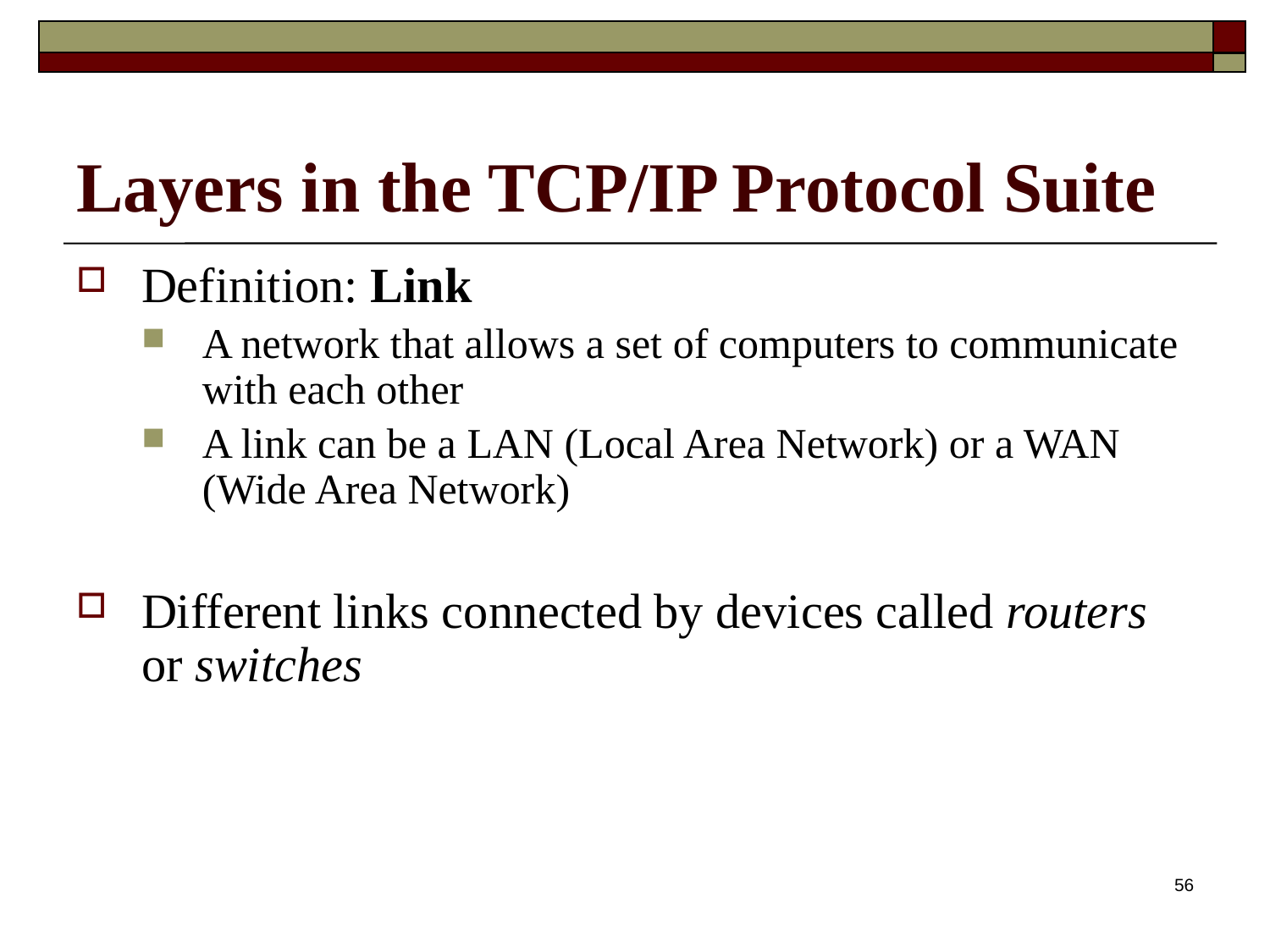

# Layers in the TCP/IP Protocol Suite
Definition: Link
A network that allows a set of computers to communicate with each other
A link can be a LAN (Local Area Network) or a WAN (Wide Area Network)

Different links connected by devices called routers or switches
56